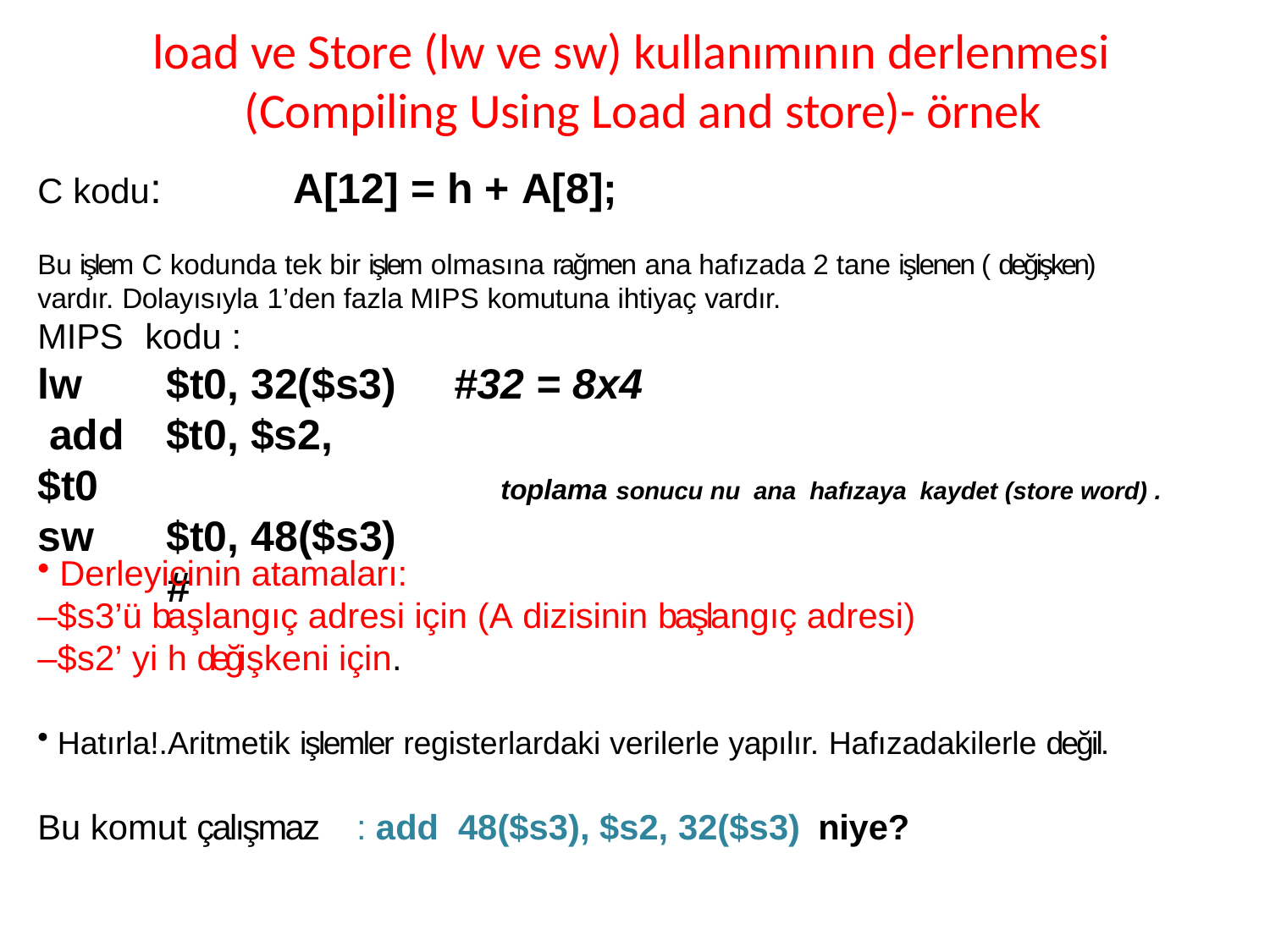

# load ve Store (lw ve sw) kullanımının derlenmesi  (Compiling Using Load and store)- örnek
C kodu:	A[12] = h + A[8];
Bu işlem C kodunda tek bir işlem olmasına rağmen ana hafızada 2 tane işlenen ( değişken)  vardır. Dolayısıyla 1’den fazla MIPS komutuna ihtiyaç vardır.
MIPS	kodu :
lw	$t0, 32($s3)  add	$t0, $s2, $t0
sw	$t0, 48($s3)	#
#32 = 8x4
toplama sonucu nu ana hafızaya kaydet (store word) .
Derleyicinin atamaları:
–$s3’ü başlangıç adresi için (A dizisinin başlangıç adresi)
–$s2’ yi h değişkeni için.

Hatırla!.Aritmetik işlemler registerlardaki verilerle yapılır. Hafızadakilerle değil.

Bu komut çalışmaz	: add	48($s3), $s2, 32($s3)	niye?